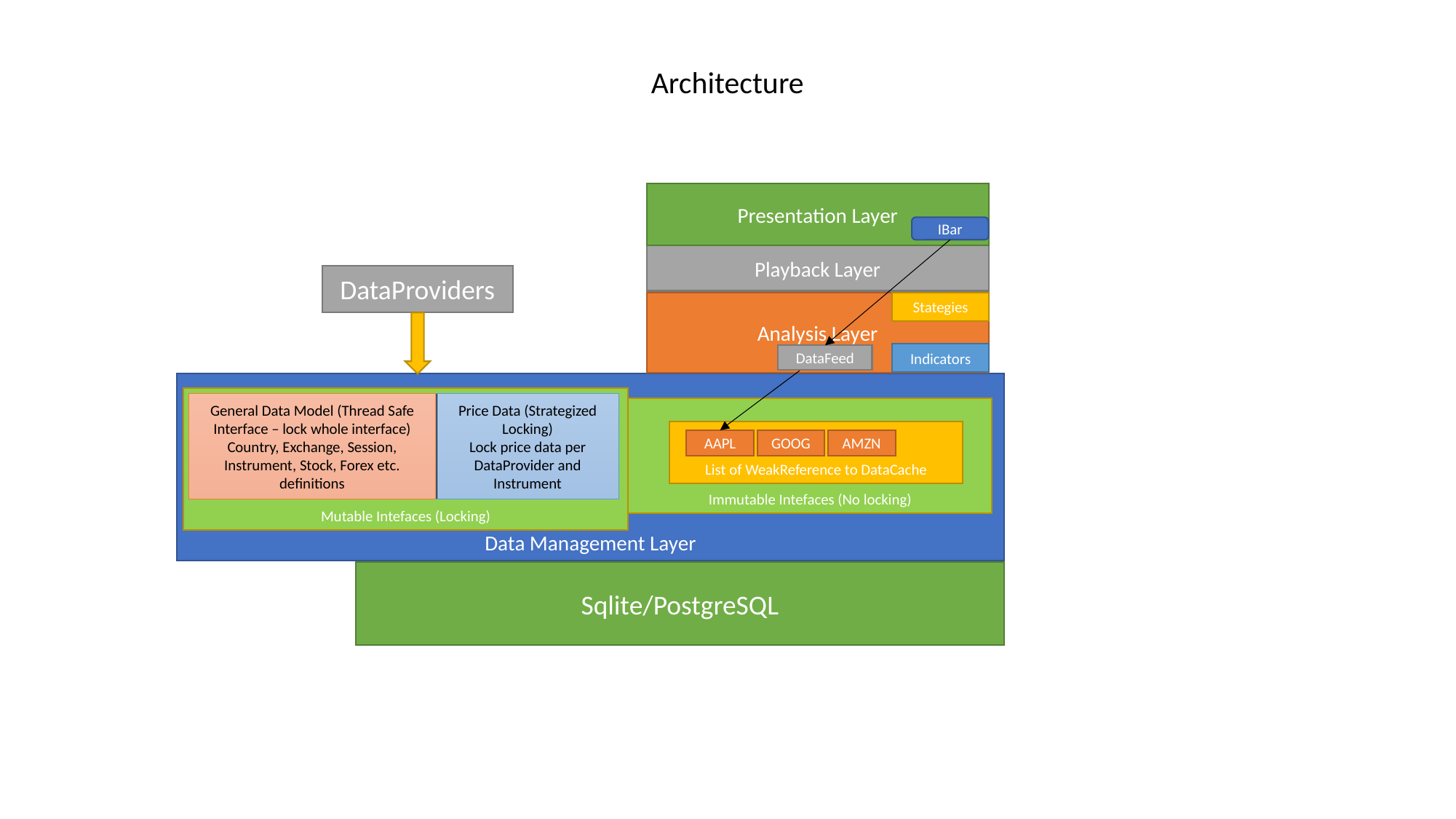

# Architecture
Presentation Layer
IBar
Playback Layer
DataProviders
Stategies
Analysis Layer

Indicators
DataFeed
Data Management Layer
Mutable Intefaces (Locking)
General Data Model (Thread Safe Interface – lock whole interface)
Country, Exchange, Session, Instrument, Stock, Forex etc. definitions
Price Data (Strategized Locking)
Lock price data per DataProvider and Instrument
Immutable Intefaces (No locking)
List of WeakReference to DataCache
GOOG
AAPL
AMZN
Sqlite/PostgreSQL